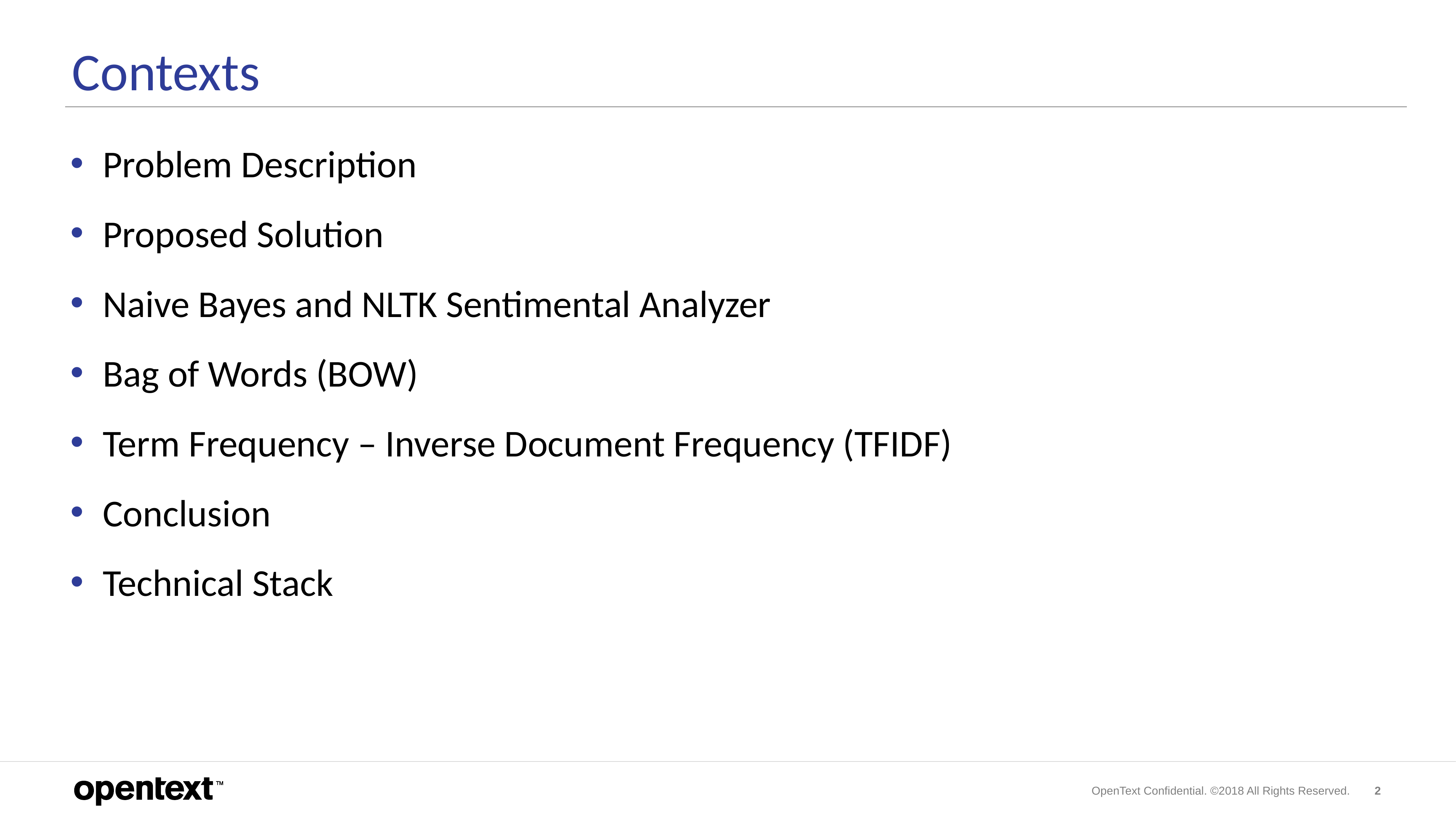

# Contexts
Problem Description
Proposed Solution
Naive Bayes and NLTK Sentimental Analyzer
Bag of Words (BOW)
Term Frequency – Inverse Document Frequency (TFIDF)
Conclusion
Technical Stack